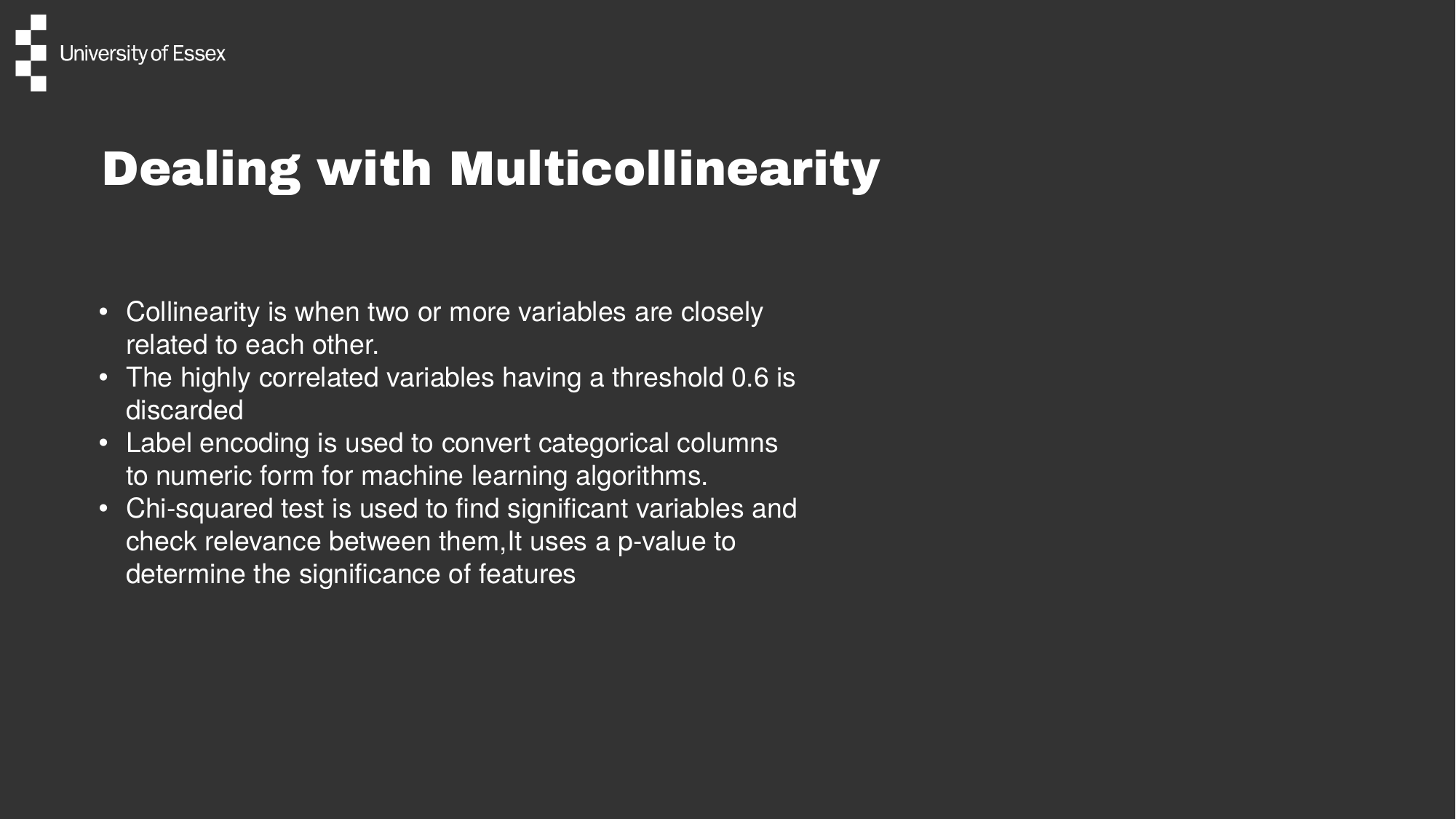

# Dealing with Multicollinearity
Collinearity is when two or more variables are closely related to each other.
The highly correlated variables having a threshold 0.6 is discarded
Label encoding is used to convert categorical columns to numeric form for machine learning algorithms.
Chi-squared test is used to find significant variables and check relevance between them,It uses a p-value to determine the significance of features